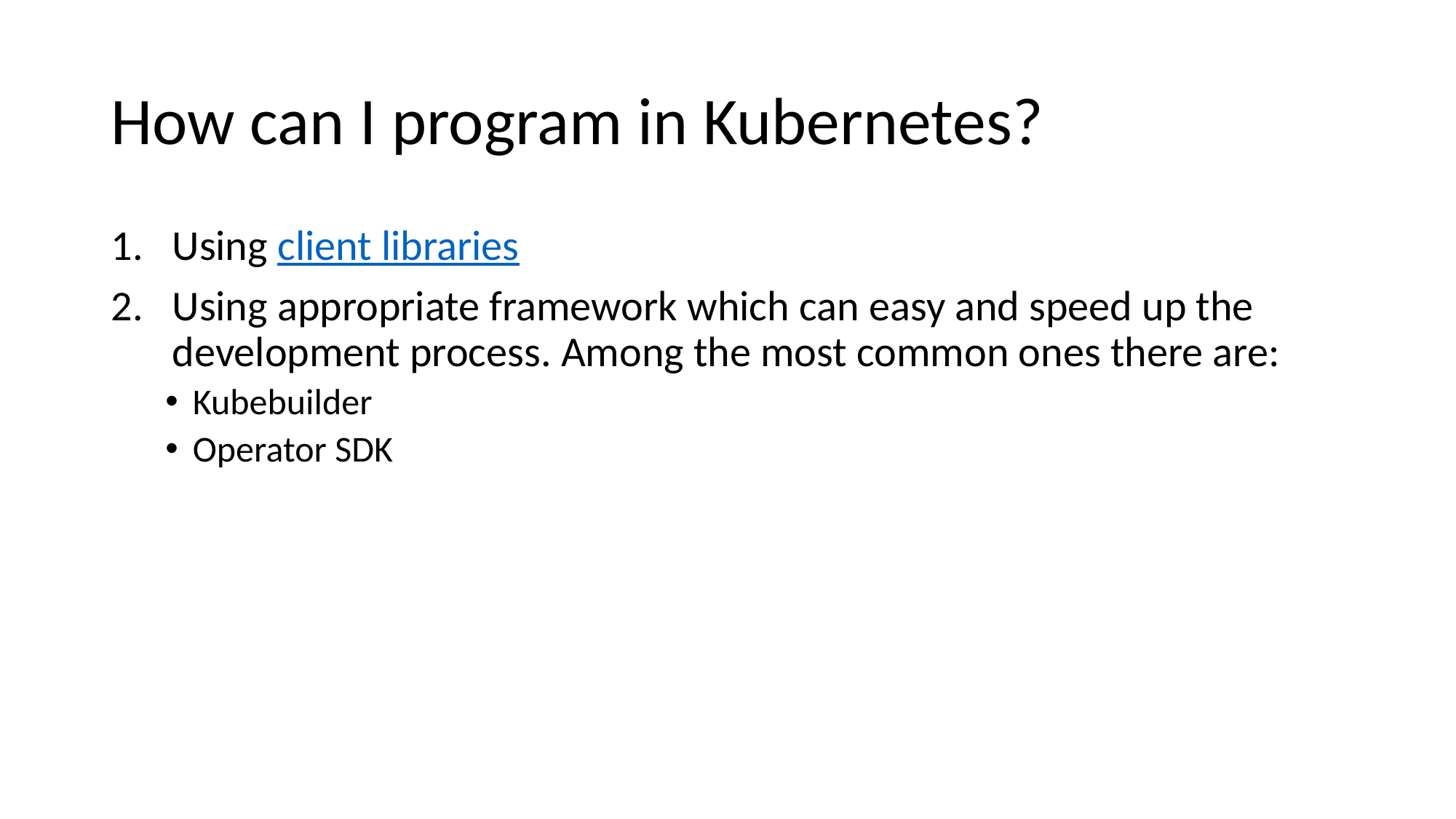

# How can I program in Kubernetes?
Using client libraries
Using appropriate framework which can easy and speed up the development process. Among the most common ones there are:
Kubebuilder
Operator SDK